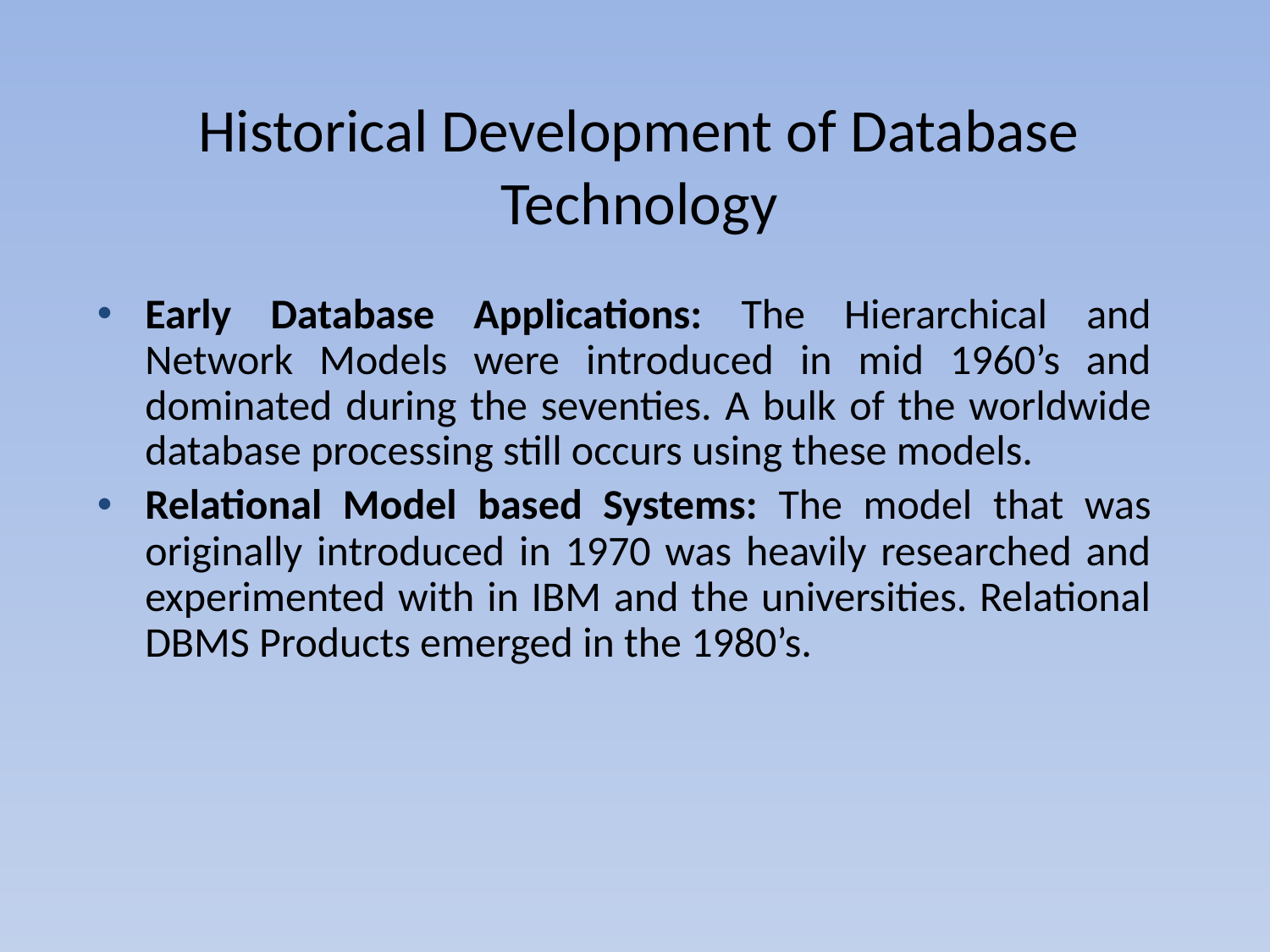

# Historical Development of Database Technology
Early Database Applications: The Hierarchical and Network Models were introduced in mid 1960’s and dominated during the seventies. A bulk of the worldwide database processing still occurs using these models.
Relational Model based Systems: The model that was originally introduced in 1970 was heavily researched and experimented with in IBM and the universities. Relational DBMS Products emerged in the 1980’s.